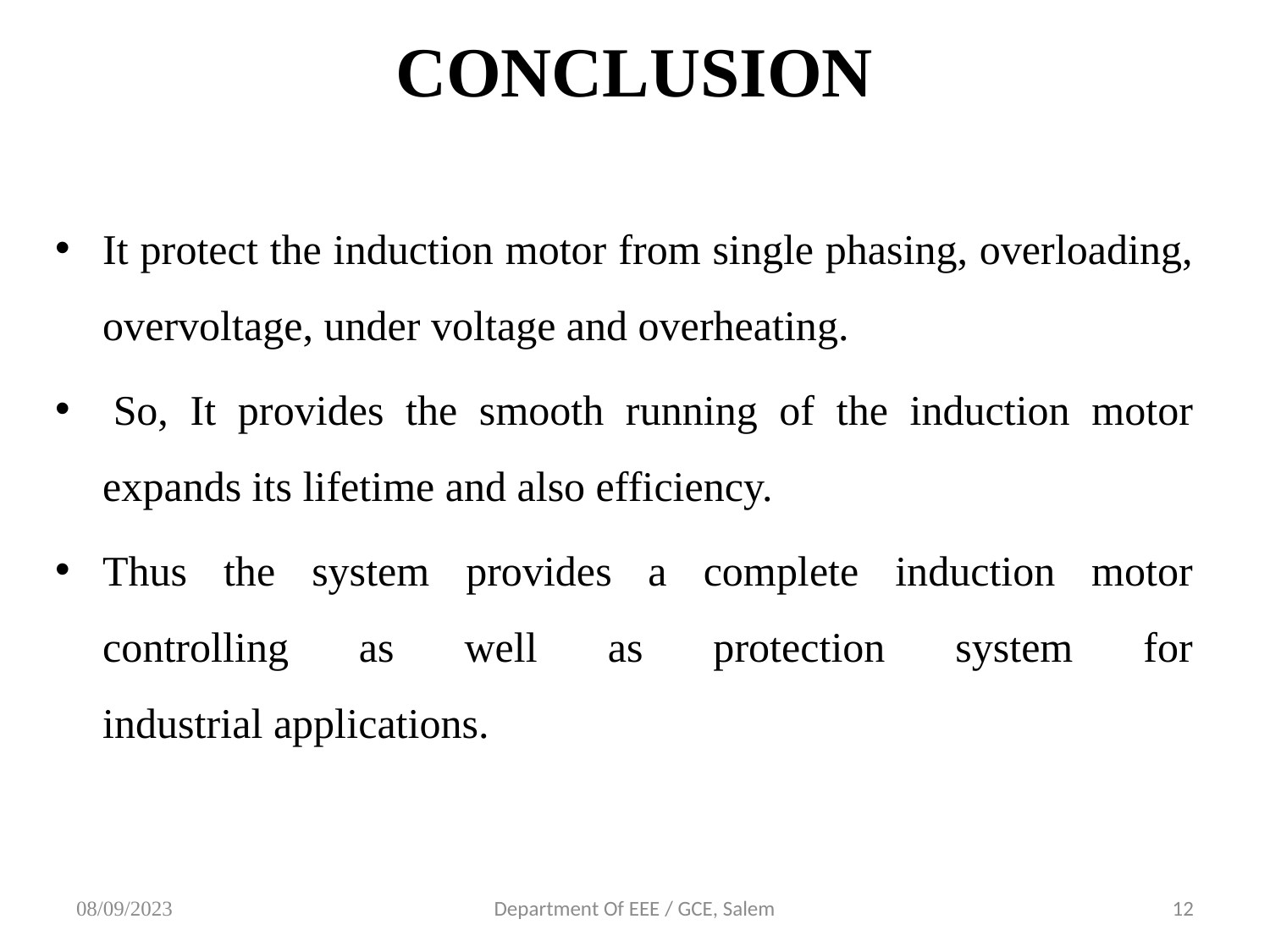

# CONCLUSION
It protect the induction motor from single phasing, overloading, overvoltage, under voltage and overheating.
 So, It provides the smooth running of the induction motor expands its lifetime and also efficiency.
Thus the system provides a complete induction motor controlling as well as protection system for industrial applications.

08/09/2023
Department Of EEE / GCE, Salem
12